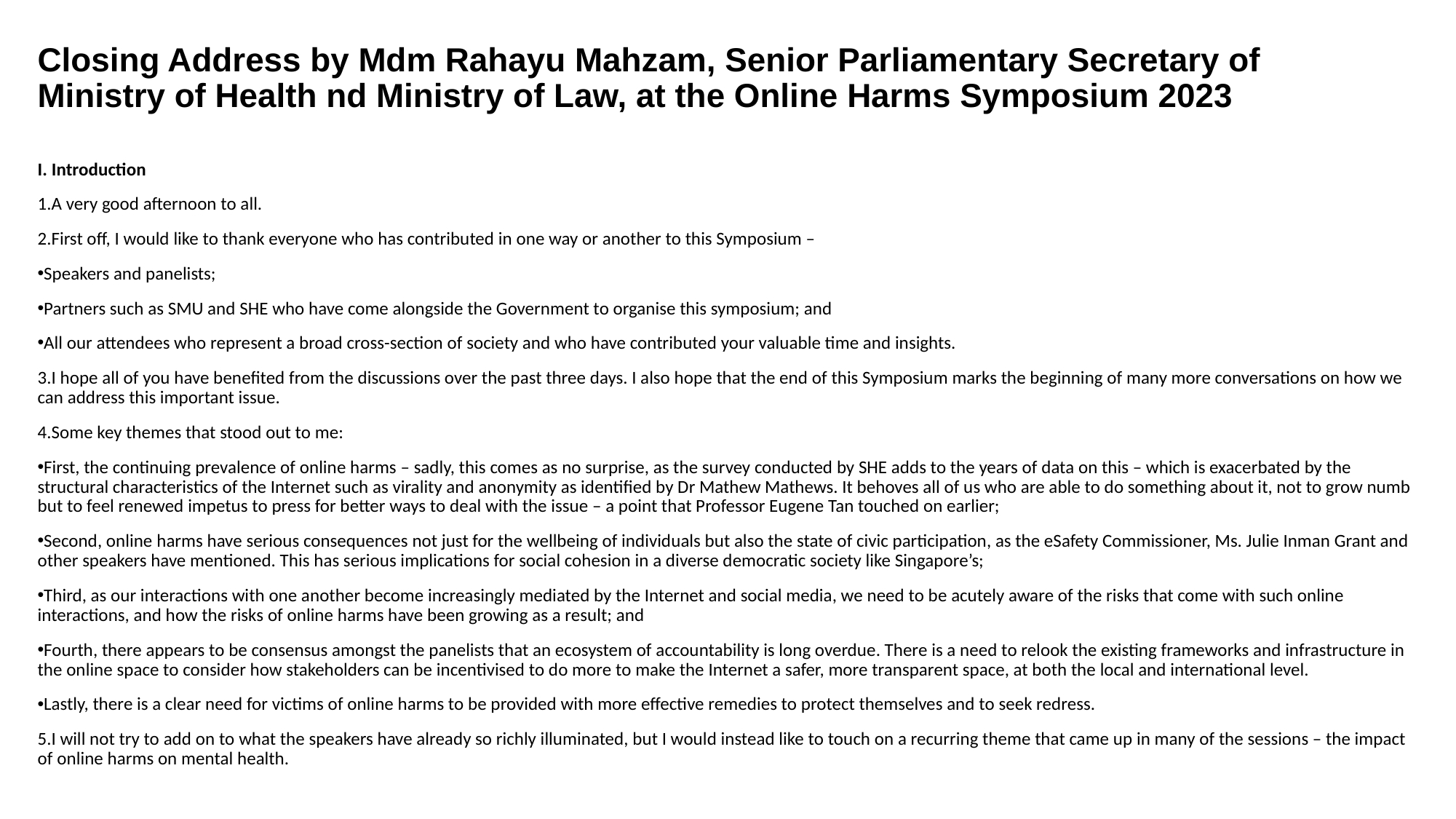

# Closing Address by Mdm Rahayu Mahzam, Senior Parliamentary Secretary of Ministry of Health nd Ministry of Law, at the Online Harms Symposium 2023
I. Introduction
A very good afternoon to all.
First off, I would like to thank everyone who has contributed in one way or another to this Symposium –
Speakers and panelists;
Partners such as SMU and SHE who have come alongside the Government to organise this symposium; and
All our attendees who represent a broad cross-section of society and who have contributed your valuable time and insights.
I hope all of you have benefited from the discussions over the past three days. I also hope that the end of this Symposium marks the beginning of many more conversations on how we can address this important issue.
Some key themes that stood out to me:
First, the continuing prevalence of online harms – sadly, this comes as no surprise, as the survey conducted by SHE adds to the years of data on this – which is exacerbated by the structural characteristics of the Internet such as virality and anonymity as identified by Dr Mathew Mathews. It behoves all of us who are able to do something about it, not to grow numb but to feel renewed impetus to press for better ways to deal with the issue – a point that Professor Eugene Tan touched on earlier;
Second, online harms have serious consequences not just for the wellbeing of individuals but also the state of civic participation, as the eSafety Commissioner, Ms. Julie Inman Grant and other speakers have mentioned. This has serious implications for social cohesion in a diverse democratic society like Singapore’s;
Third, as our interactions with one another become increasingly mediated by the Internet and social media, we need to be acutely aware of the risks that come with such online interactions, and how the risks of online harms have been growing as a result; and
Fourth, there appears to be consensus amongst the panelists that an ecosystem of accountability is long overdue. There is a need to relook the existing frameworks and infrastructure in the online space to consider how stakeholders can be incentivised to do more to make the Internet a safer, more transparent space, at both the local and international level.
Lastly, there is a clear need for victims of online harms to be provided with more effective remedies to protect themselves and to seek redress.
I will not try to add on to what the speakers have already so richly illuminated, but I would instead like to touch on a recurring theme that came up in many of the sessions – the impact of online harms on mental health.